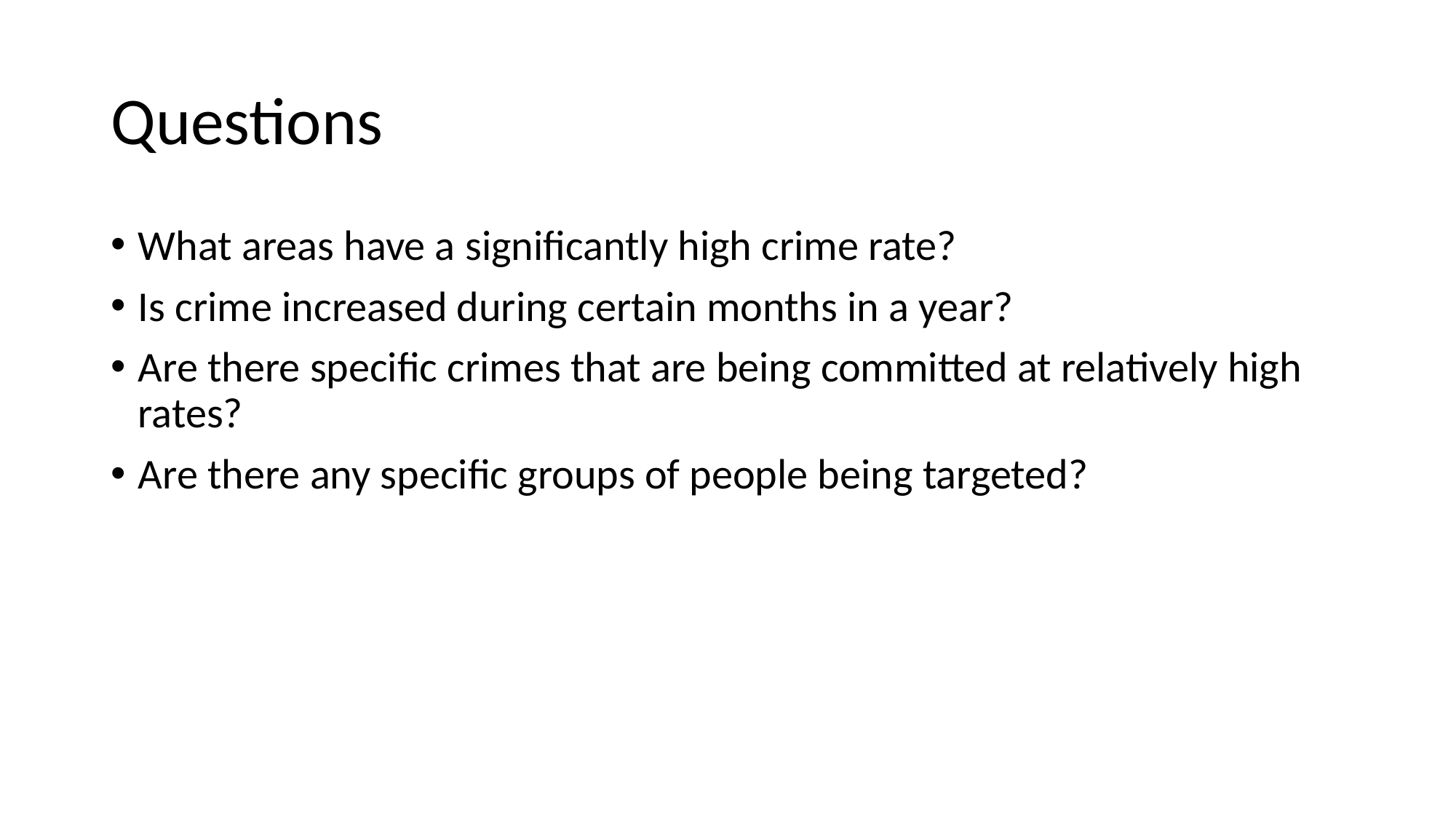

# Questions
What areas have a significantly high crime rate?
Is crime increased during certain months in a year?
Are there specific crimes that are being committed at relatively high rates?
Are there any specific groups of people being targeted?